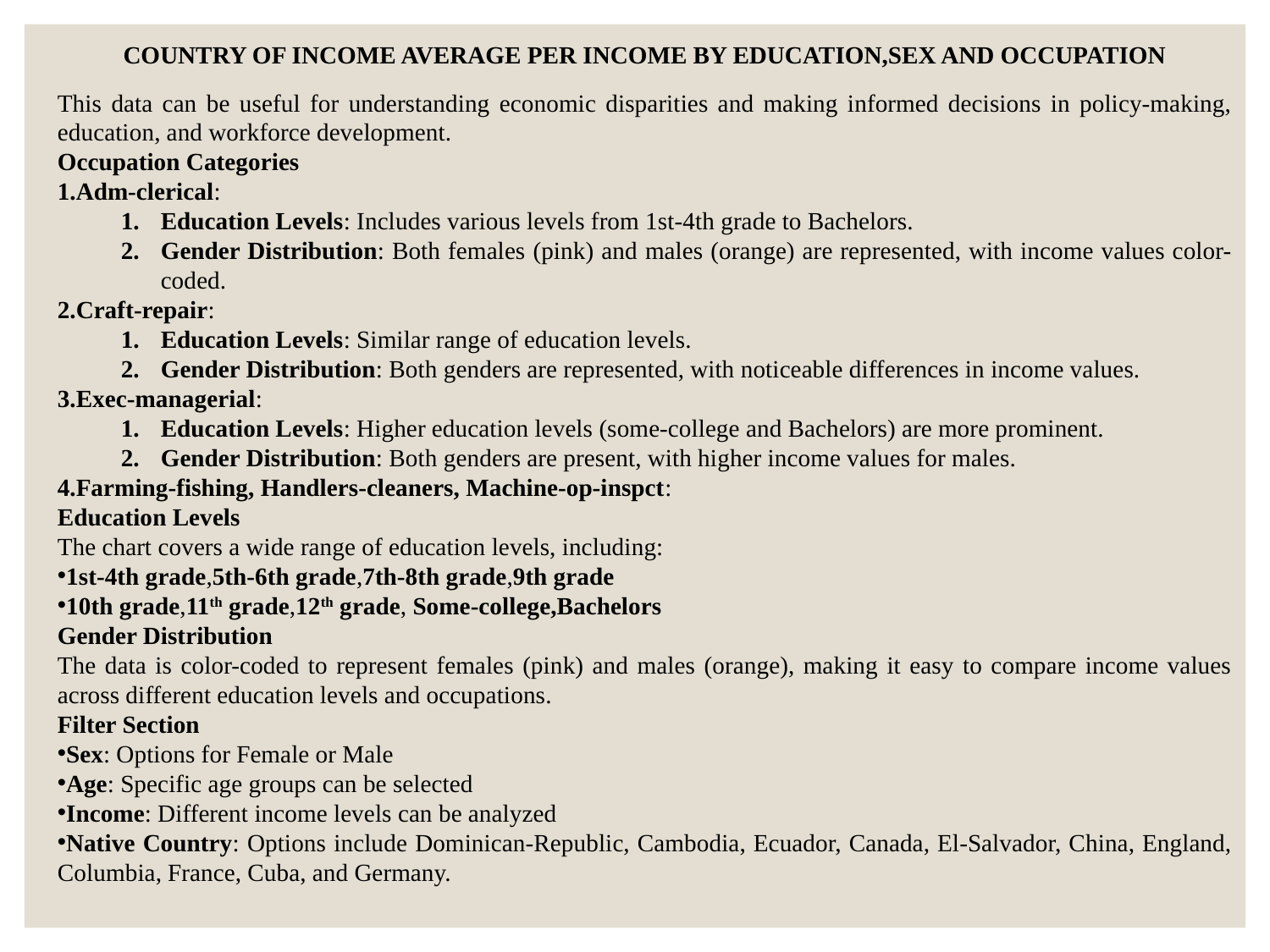

COUNTRY OF INCOME AVERAGE PER INCOME BY EDUCATION,SEX AND OCCUPATION
This data can be useful for understanding economic disparities and making informed decisions in policy-making, education, and workforce development.
Occupation Categories
Adm-clerical:
Education Levels: Includes various levels from 1st-4th grade to Bachelors.
Gender Distribution: Both females (pink) and males (orange) are represented, with income values color-coded.
Craft-repair:
Education Levels: Similar range of education levels.
Gender Distribution: Both genders are represented, with noticeable differences in income values.
Exec-managerial:
Education Levels: Higher education levels (some-college and Bachelors) are more prominent.
Gender Distribution: Both genders are present, with higher income values for males.
Farming-fishing, Handlers-cleaners, Machine-op-inspct:
Education Levels
The chart covers a wide range of education levels, including:
1st-4th grade,5th-6th grade,7th-8th grade,9th grade
10th grade,11th grade,12th grade, Some-college,Bachelors
Gender Distribution
The data is color-coded to represent females (pink) and males (orange), making it easy to compare income values across different education levels and occupations.
Filter Section
Sex: Options for Female or Male
Age: Specific age groups can be selected
Income: Different income levels can be analyzed
Native Country: Options include Dominican-Republic, Cambodia, Ecuador, Canada, El-Salvador, China, England, Columbia, France, Cuba, and Germany.